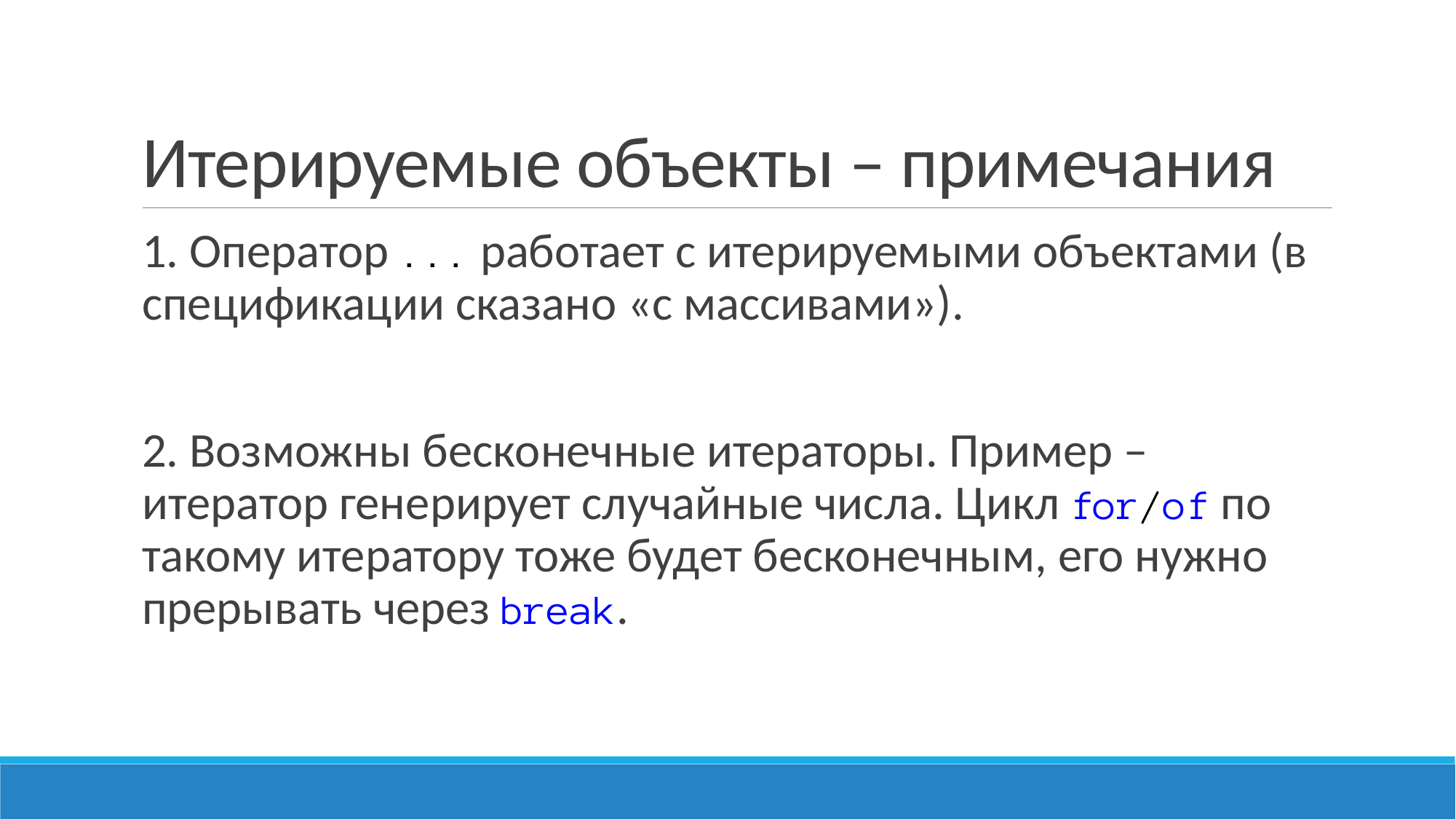

# Итерируемые объекты – примечания
1. Оператор ... работает с итерируемыми объектами (в спецификации сказано «с массивами»).

2. Возможны бесконечные итераторы. Пример – итератор генерирует случайные числа. Цикл for/of по такому итератору тоже будет бесконечным, его нужно прерывать через break.